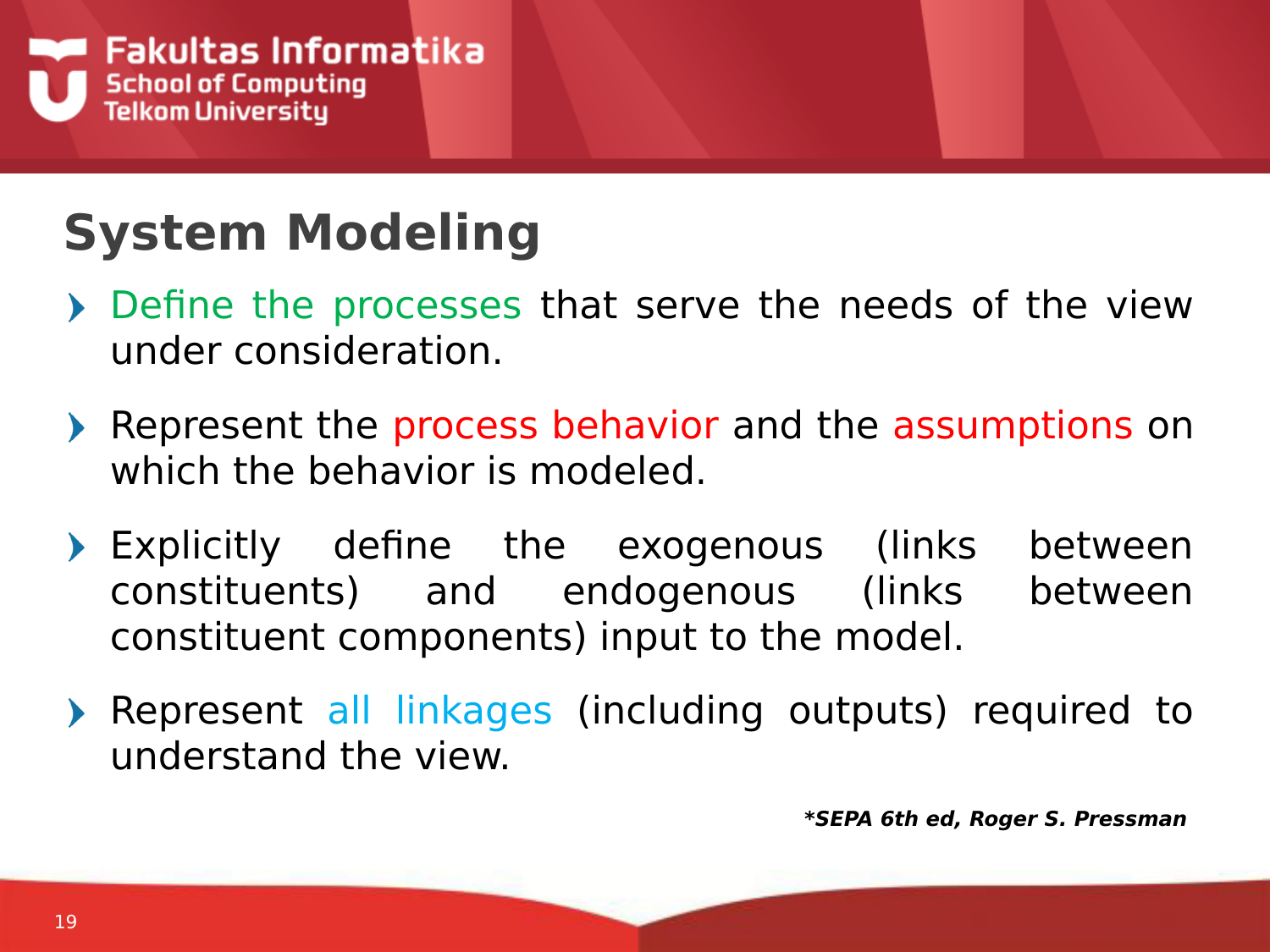

# System Modeling
Define the processes that serve the needs of the view under consideration.
Represent the process behavior and the assumptions on which the behavior is modeled.
Explicitly define the exogenous (links between constituents) and endogenous (links between constituent components) input to the model.
Represent all linkages (including outputs) required to understand the view.
*SEPA 6th ed, Roger S. Pressman

19